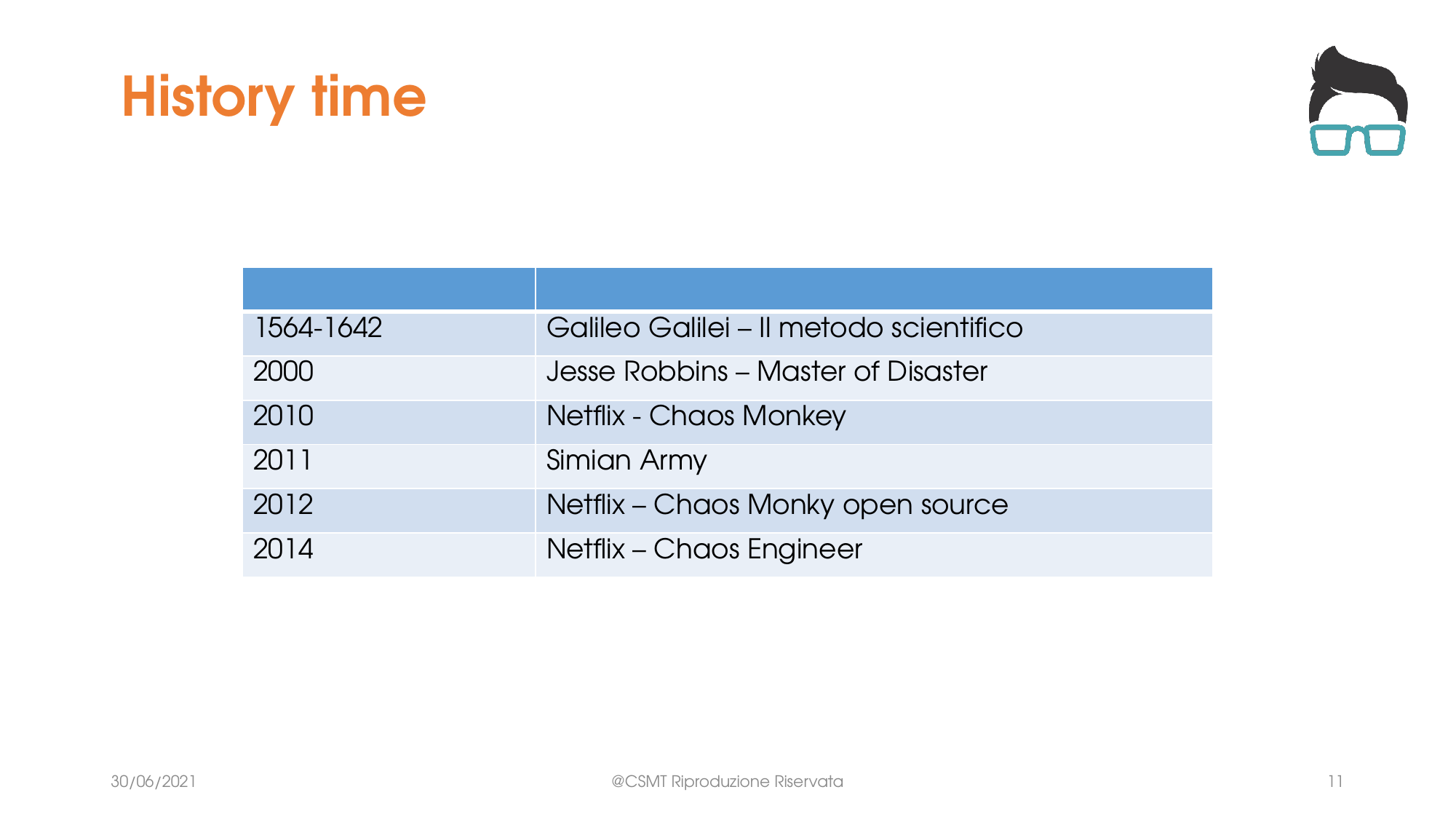

# History time
|  |  |
| --- | --- |
| 1564-1642 | Galileo Galilei – Il metodo scientifico |
| 2000 | Jesse Robbins – Master of Disaster |
| 2010 | Netflix - Chaos Monkey |
| 2011 | Simian Army |
| 2012 | Netflix – Chaos Monky open source |
| 2014 | Netflix – Chaos Engineer |
30/06/2021
@CSMT Riproduzione Riservata
11